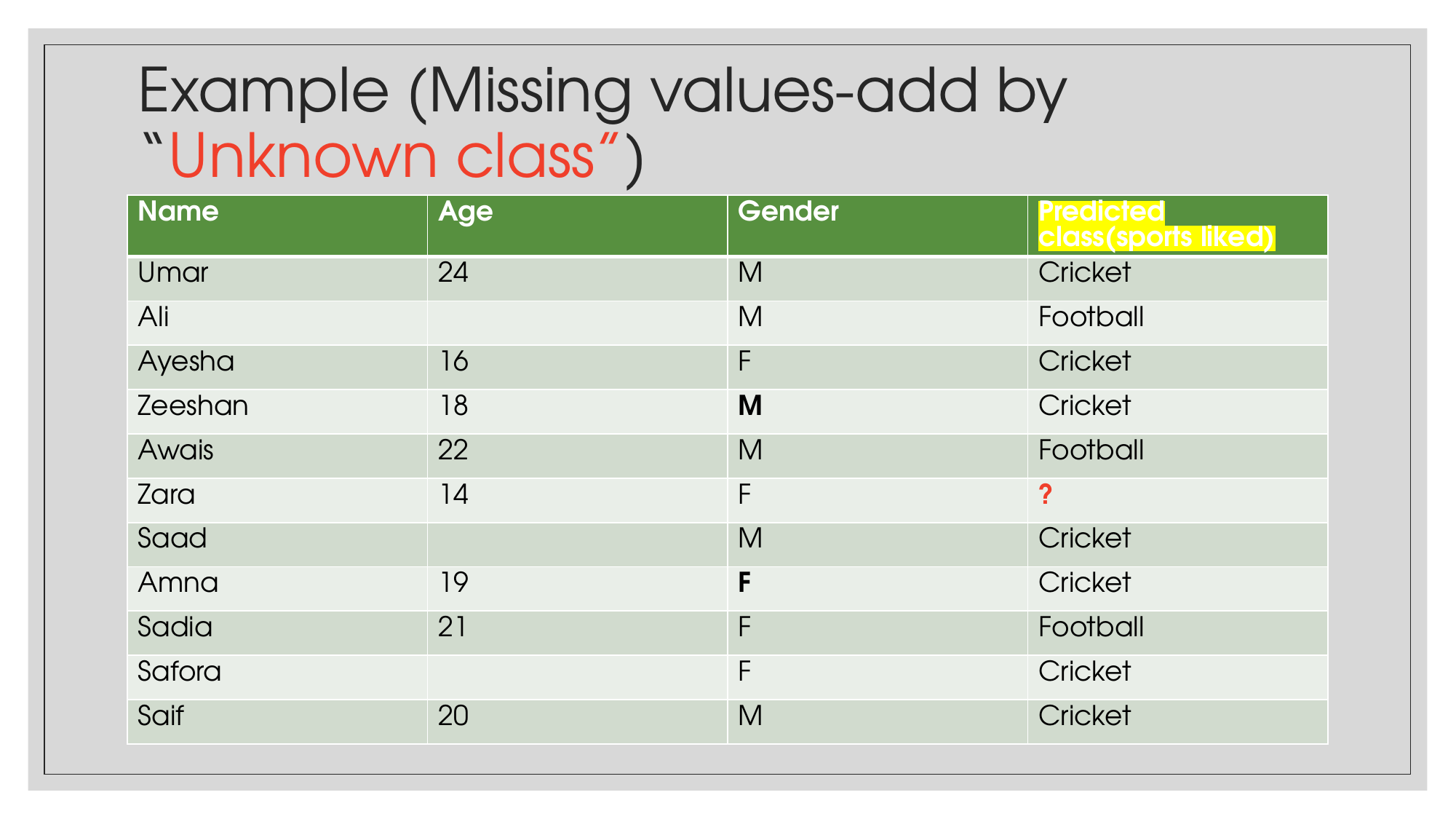

# Example (Missing values-add by “Unknown class”)
| Name | Age | Gender | Predicted class(sports liked) |
| --- | --- | --- | --- |
| Umar | 24 | M | Cricket |
| Ali |  | M | Football |
| Ayesha | 16 | F | Cricket |
| Zeeshan | 18 | M | Cricket |
| Awais | 22 | M | Football |
| Zara | 14 | F | ? |
| Saad |  | M | Cricket |
| Amna | 19 | F | Cricket |
| Sadia | 21 | F | Football |
| Safora |  | F | Cricket |
| Saif | 20 | M | Cricket |